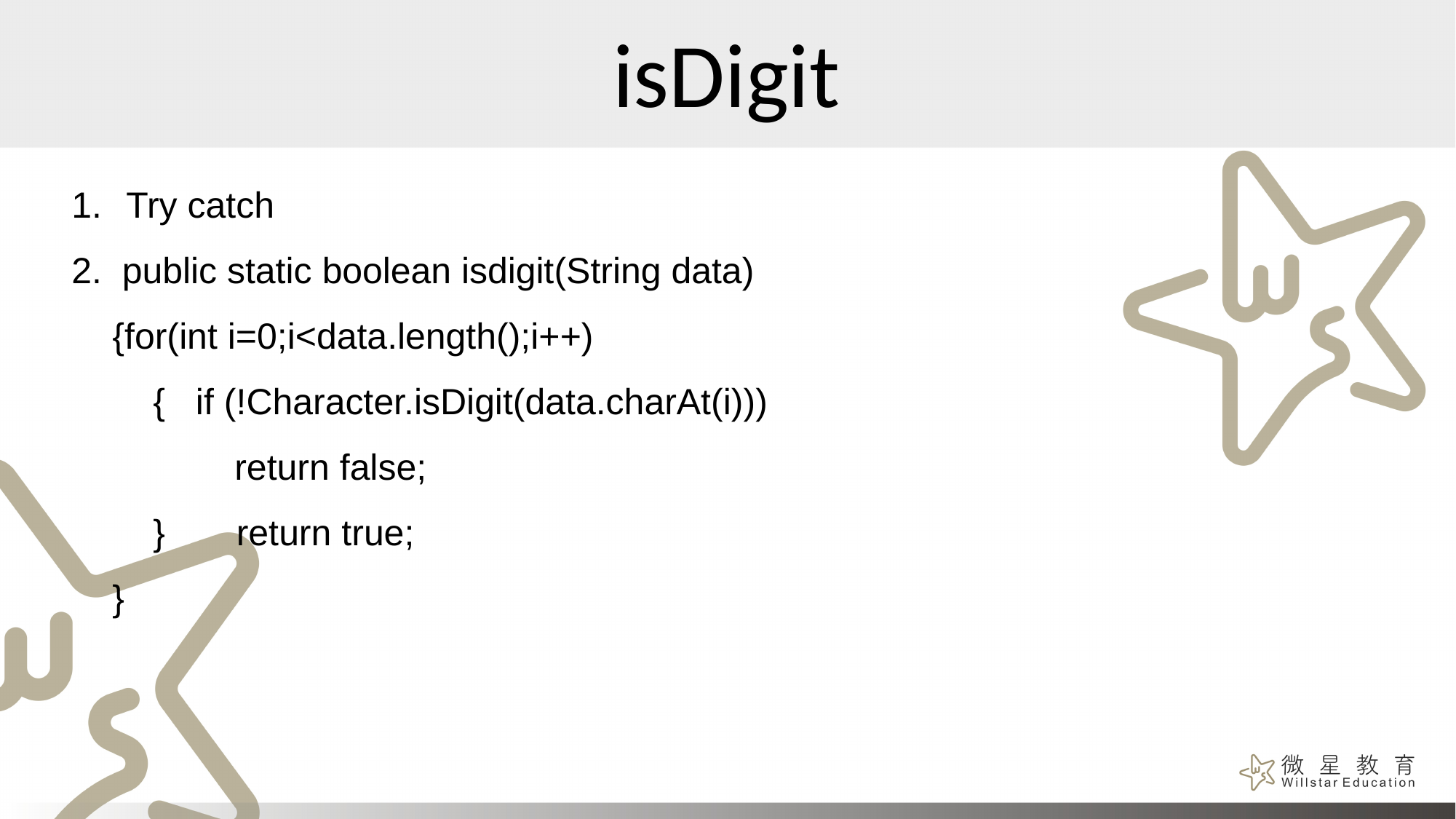

# isDigit
Try catch
2.  public static boolean isdigit(String data)
    {for(int i=0;i<data.length();i++)
        {   if (!Character.isDigit(data.charAt(i)))
                return false;
        }       return true;
    }